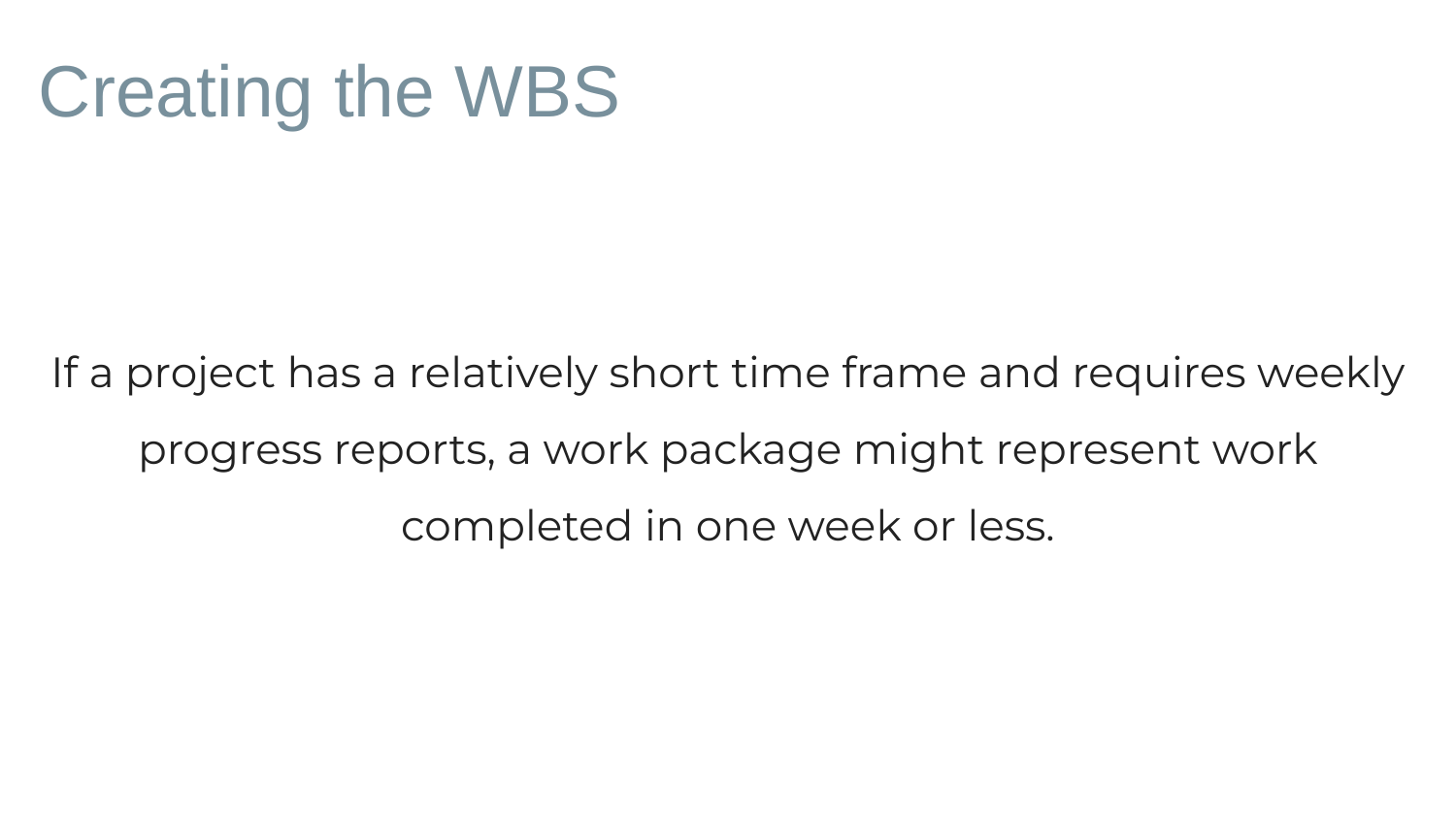

# Creating the WBS
If a project has a relatively short time frame and requires weekly progress reports, a work package might represent work completed in one week or less.